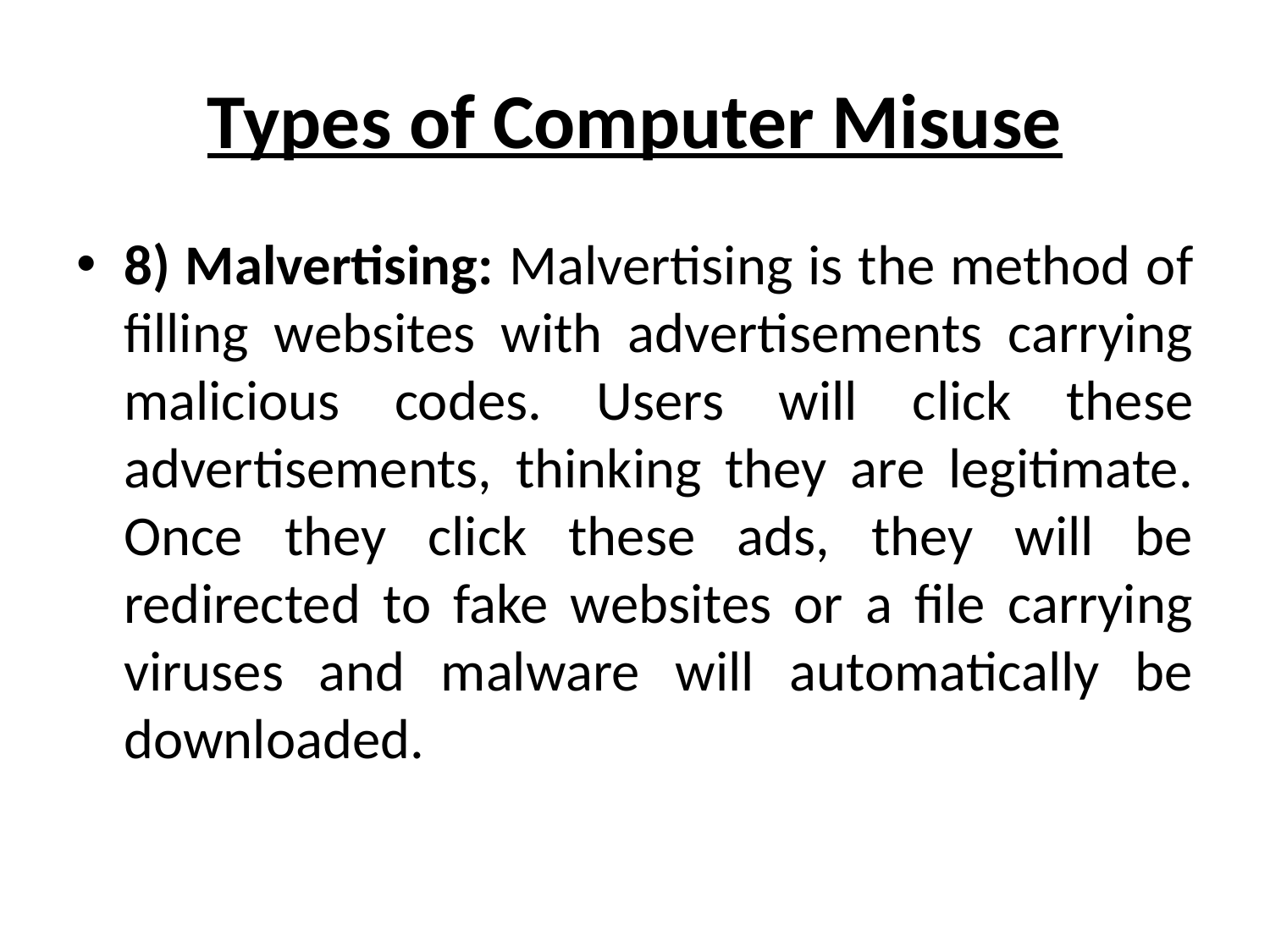

# Types of Computer Misuse
8) Malvertising: Malvertising is the method of filling websites with advertisements carrying malicious codes. Users will click these advertisements, thinking they are legitimate. Once they click these ads, they will be redirected to fake websites or a file carrying viruses and malware will automatically be downloaded.